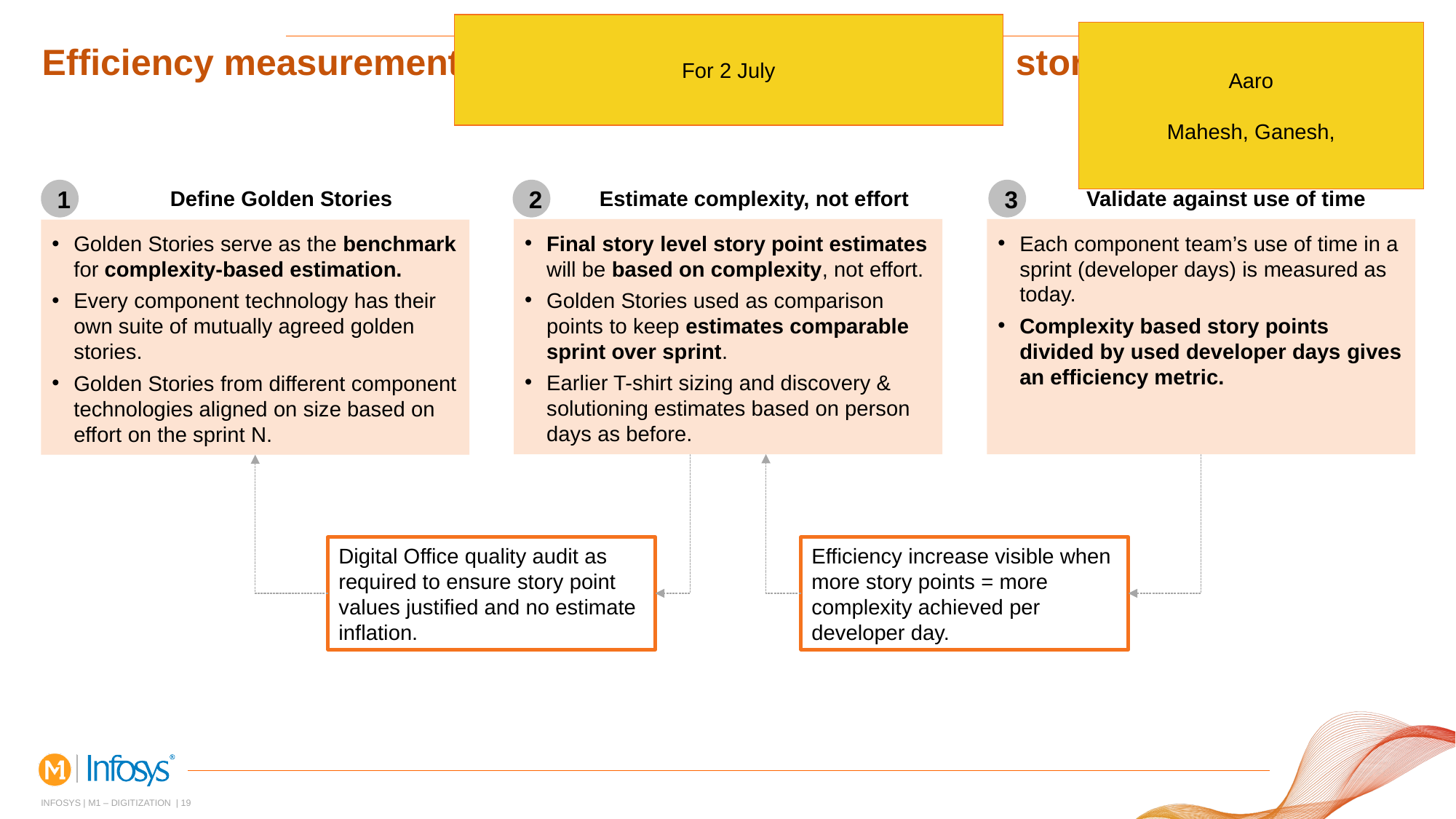

For 2 July
Aaro

Mahesh, Ganesh,
# Efficiency measurement and management using golden stories

1
2
3
Define Golden Stories
Estimate complexity, not effort
Validate against use of time
Final story level story point estimates will be based on complexity, not effort.
Golden Stories used as comparison points to keep estimates comparable sprint over sprint.
Earlier T-shirt sizing and discovery & solutioning estimates based on person days as before.
Each component team’s use of time in a sprint (developer days) is measured as today.
Complexity based story points divided by used developer days gives an efficiency metric.

Golden Stories serve as the benchmark for complexity-based estimation.
Every component technology has their own suite of mutually agreed golden stories.
Golden Stories from different component technologies aligned on size based on effort on the sprint N.

Digital Office quality audit as required to ensure story point values justified and no estimate inflation.
Efficiency increase visible when more story points = more complexity achieved per developer day.